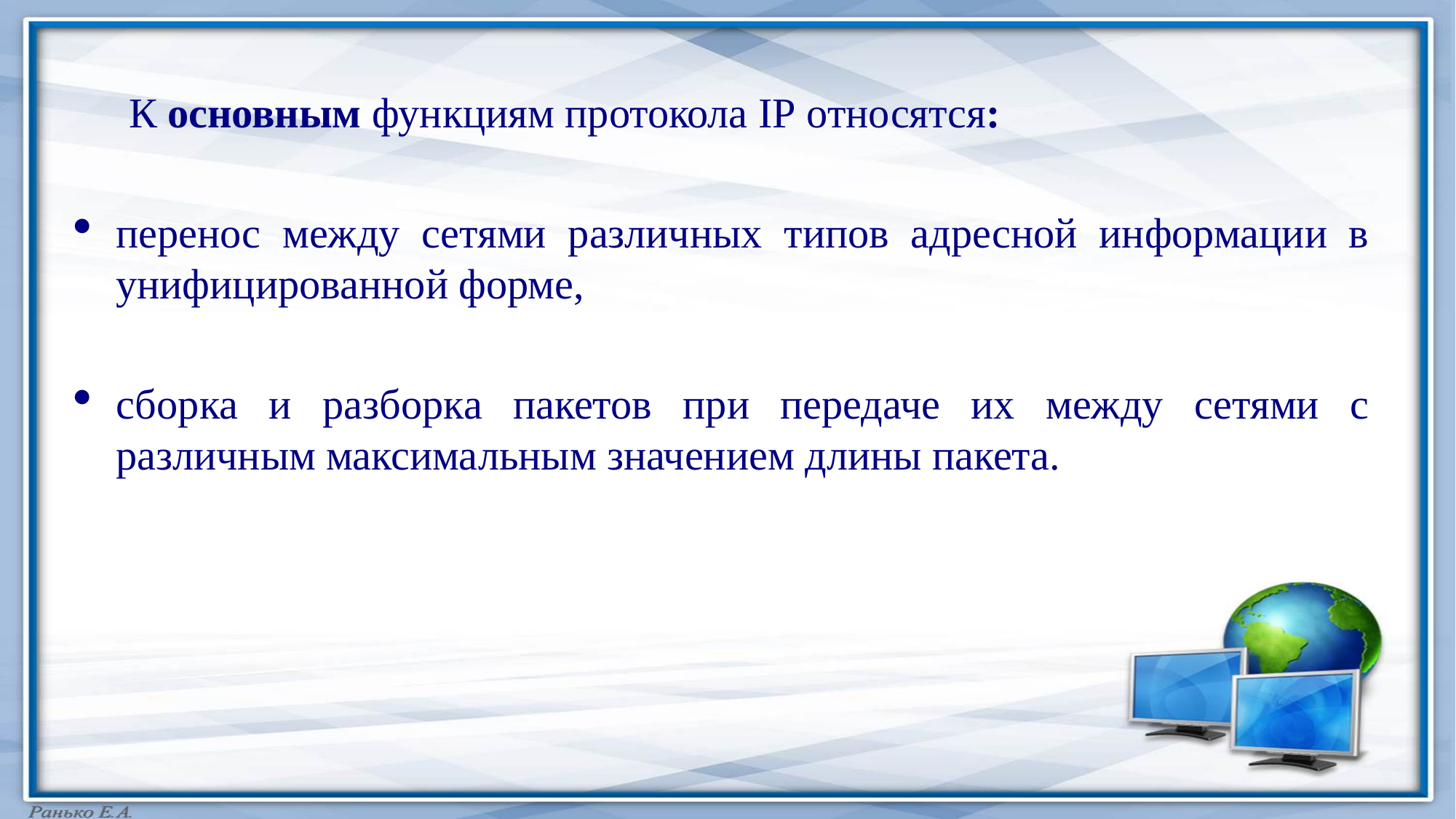

К основным функциям протокола IP относятся:

перенос между сетями различных типов адресной информации в унифицированной форме,

сборка и разборка пакетов при передаче их между сетями с различным максимальным значением длины пакета.